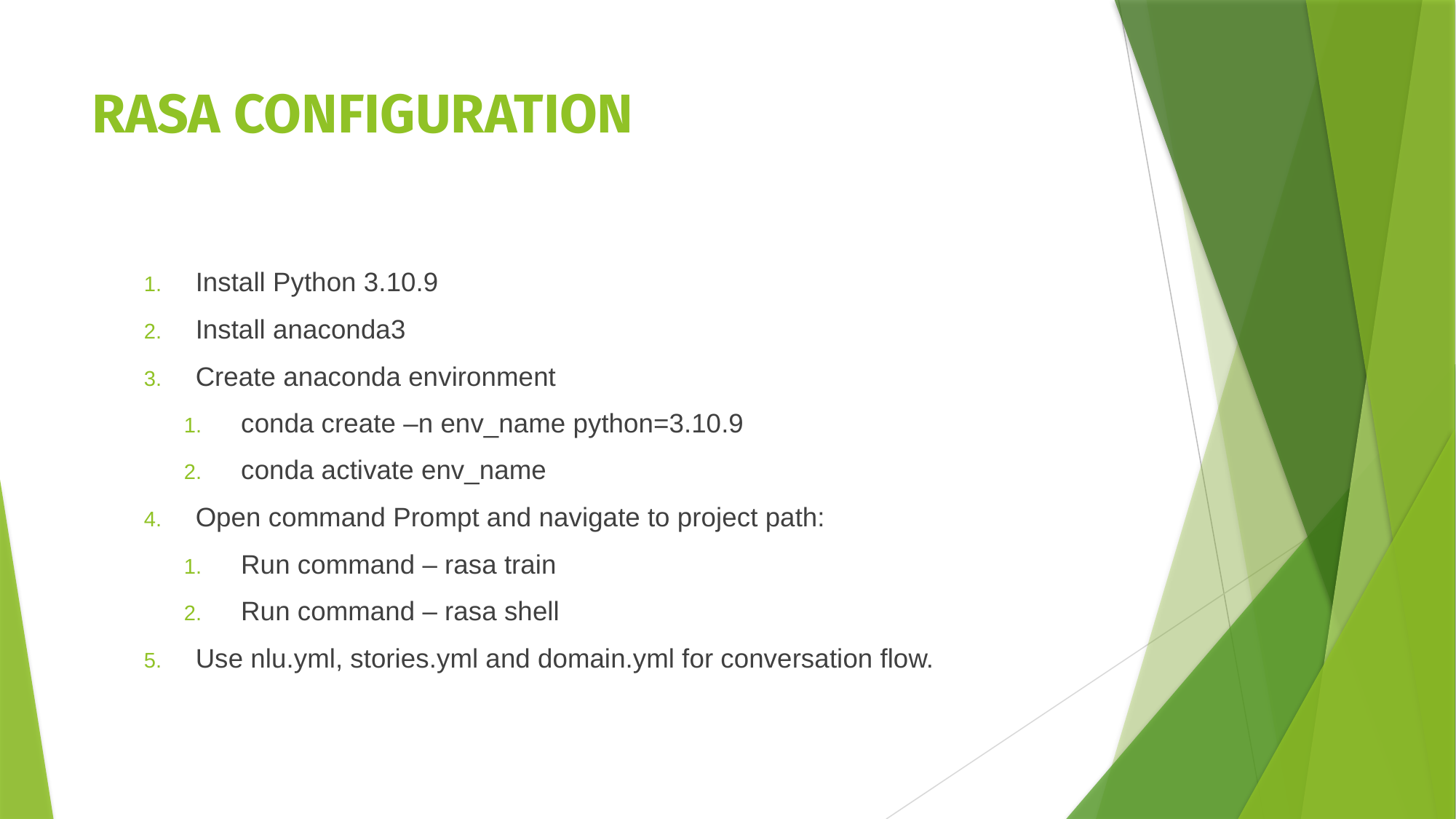

# RASA CONFIGURATION
Install Python 3.10.9
Install anaconda3
Create anaconda environment
conda create –n env_name python=3.10.9
conda activate env_name
Open command Prompt and navigate to project path:
Run command – rasa train
Run command – rasa shell
Use nlu.yml, stories.yml and domain.yml for conversation flow.